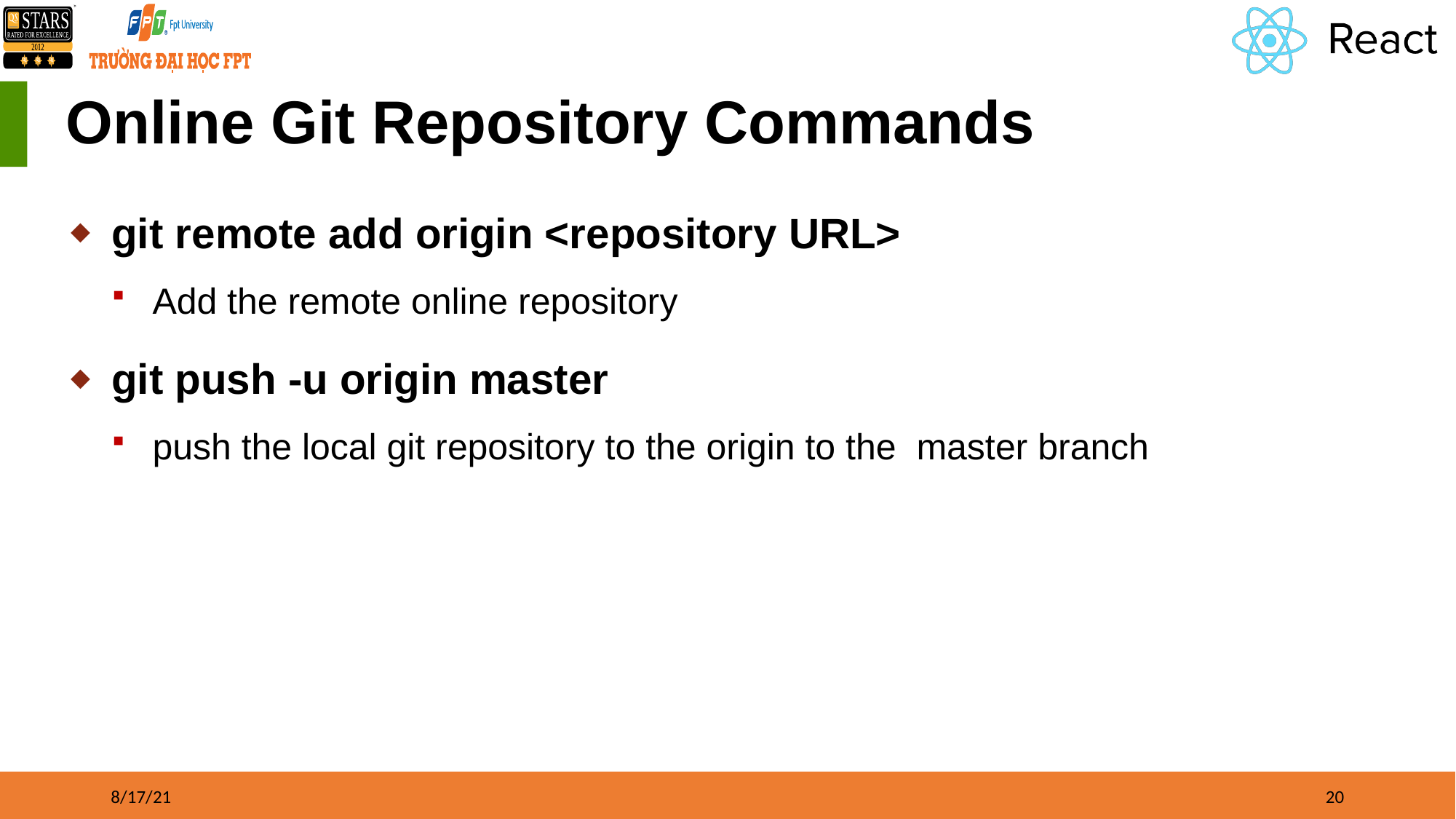

# Online Git Repository Commands
git remote add origin <repository URL>
Add the remote online repository
git push -u origin master
push the local git repository to the origin to the  master branch

8/17/21
20